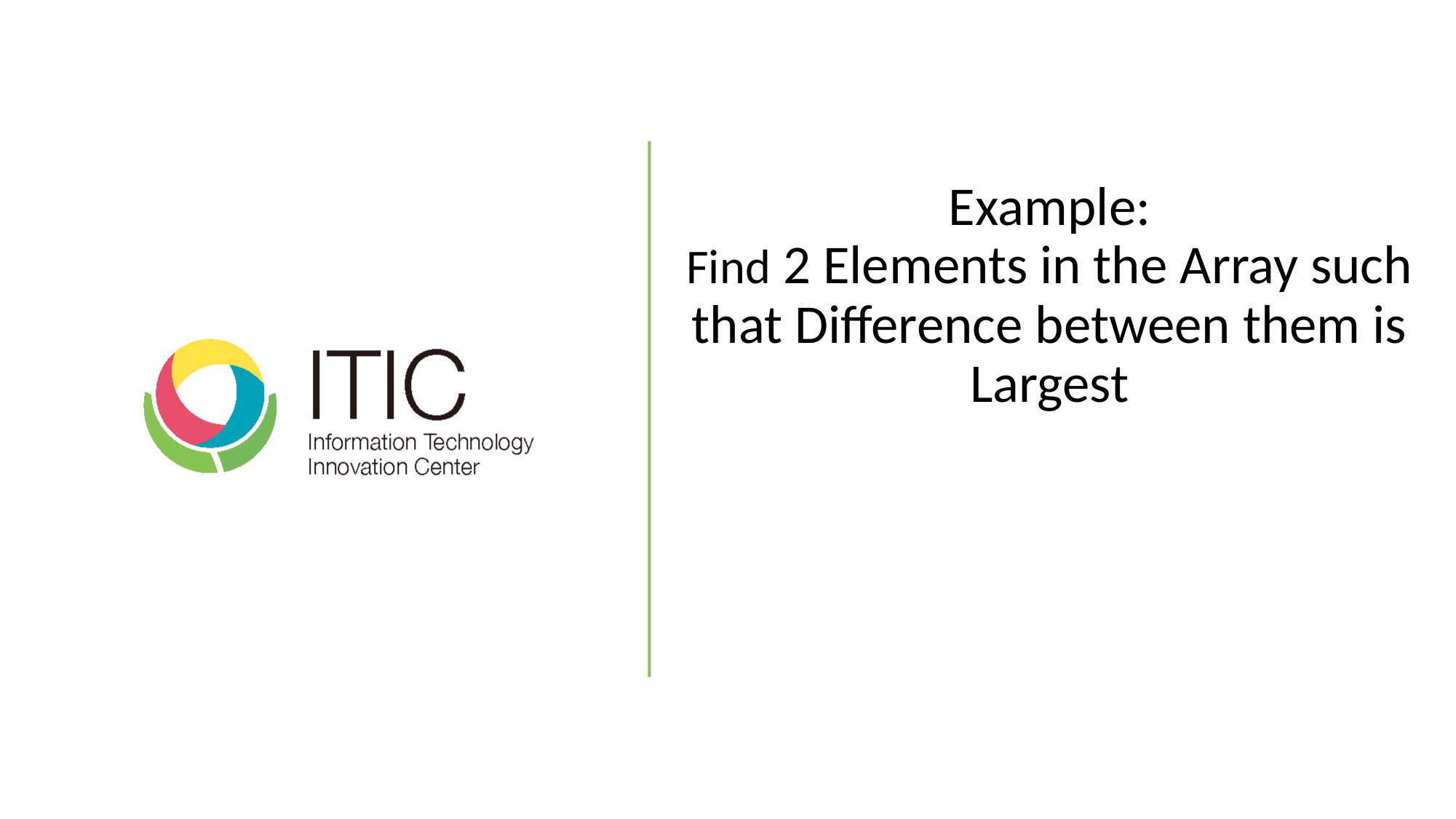

# Example: Find 2 Elements in the Array such that Difference between them is Largest